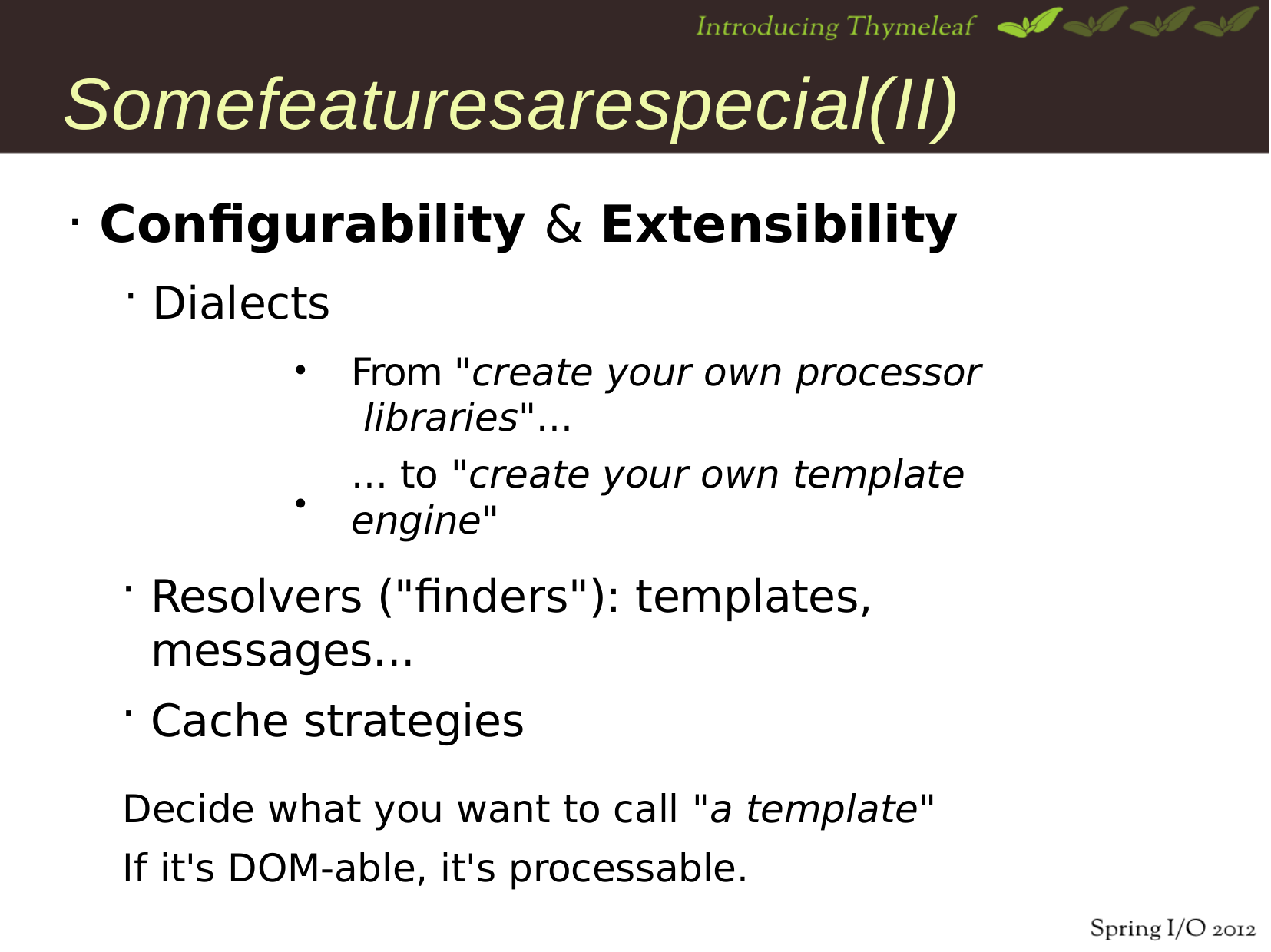

# Somefeaturesarespecial(II)
Configurability & Extensibility
Dialects
From "create your own processor  libraries"...
... to "create your own template engine"
•
Resolvers ("finders"): templates, messages...
Cache strategies
Decide what you want to call "a template"
If it's DOM-able, it's processable.